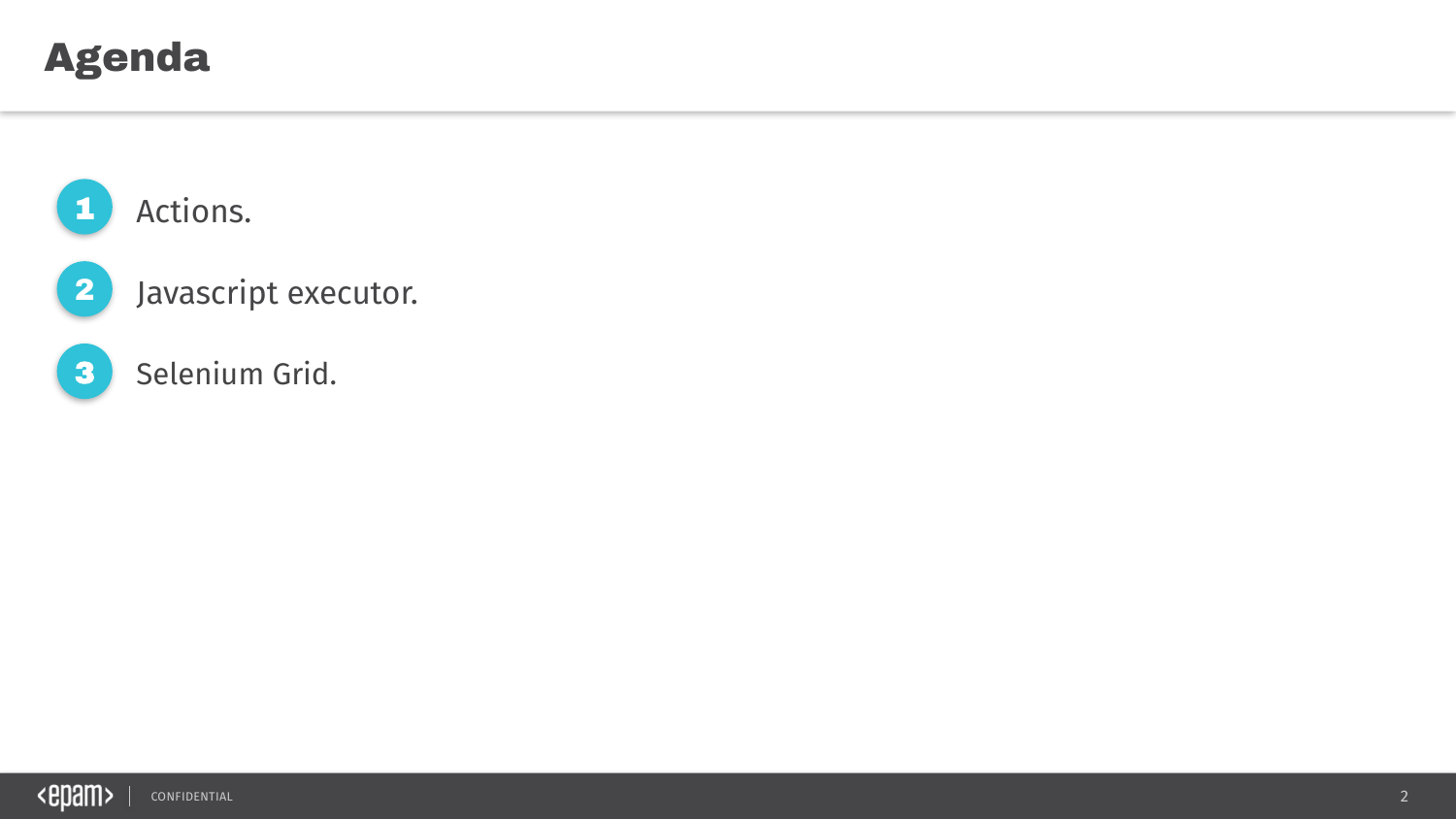

Agenda

1
Actions.

2
Javascript executor.

3
Selenium Grid.